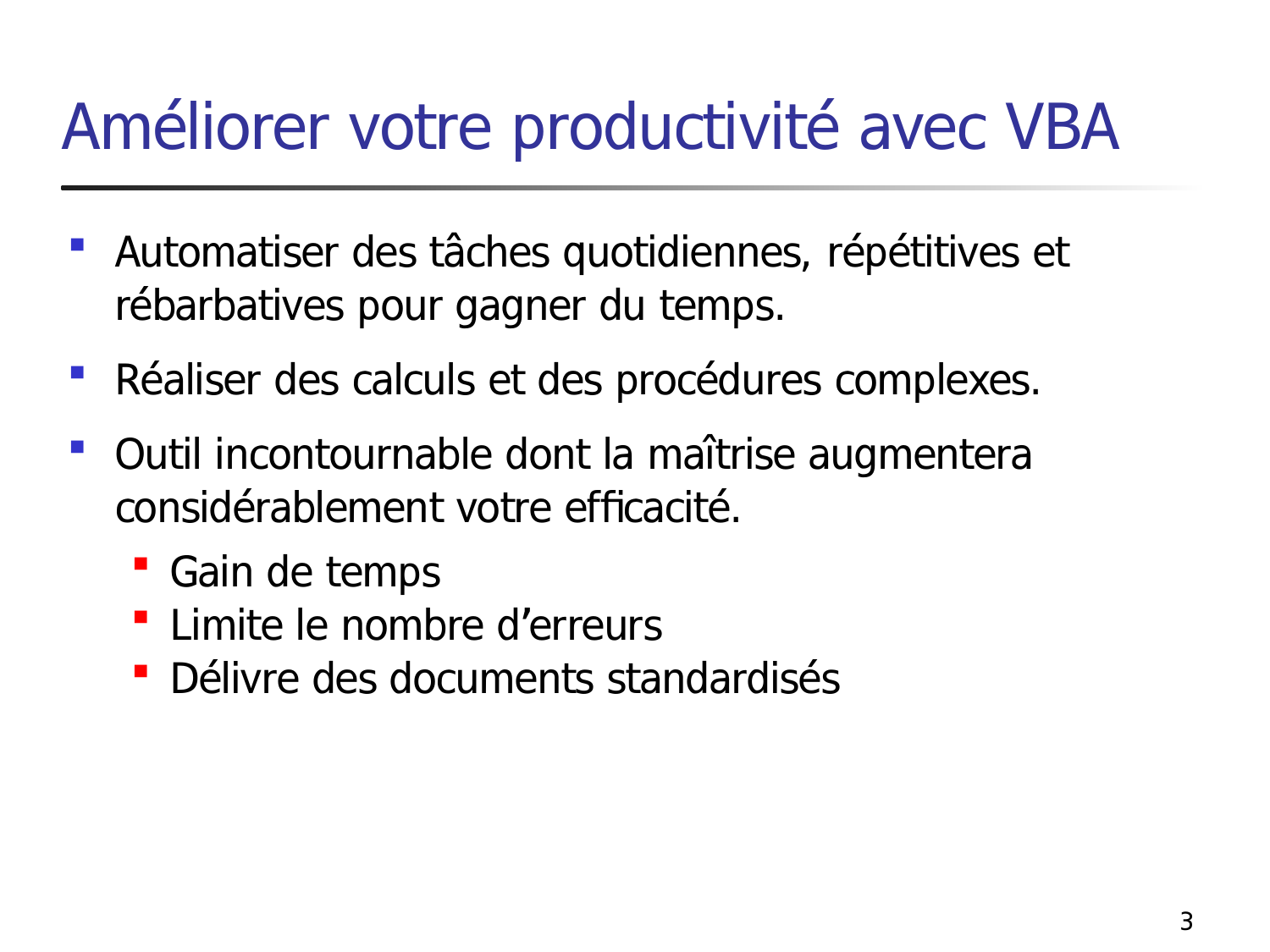

# Améliorer votre productivité avec VBA
Automatiser des tâches quotidiennes, répétitives et rébarbatives pour gagner du temps.
Réaliser des calculs et des procédures complexes.
Outil incontournable dont la maîtrise augmentera considérablement votre efficacité.
Gain de temps
Limite le nombre d’erreurs
Délivre des documents standardisés
3